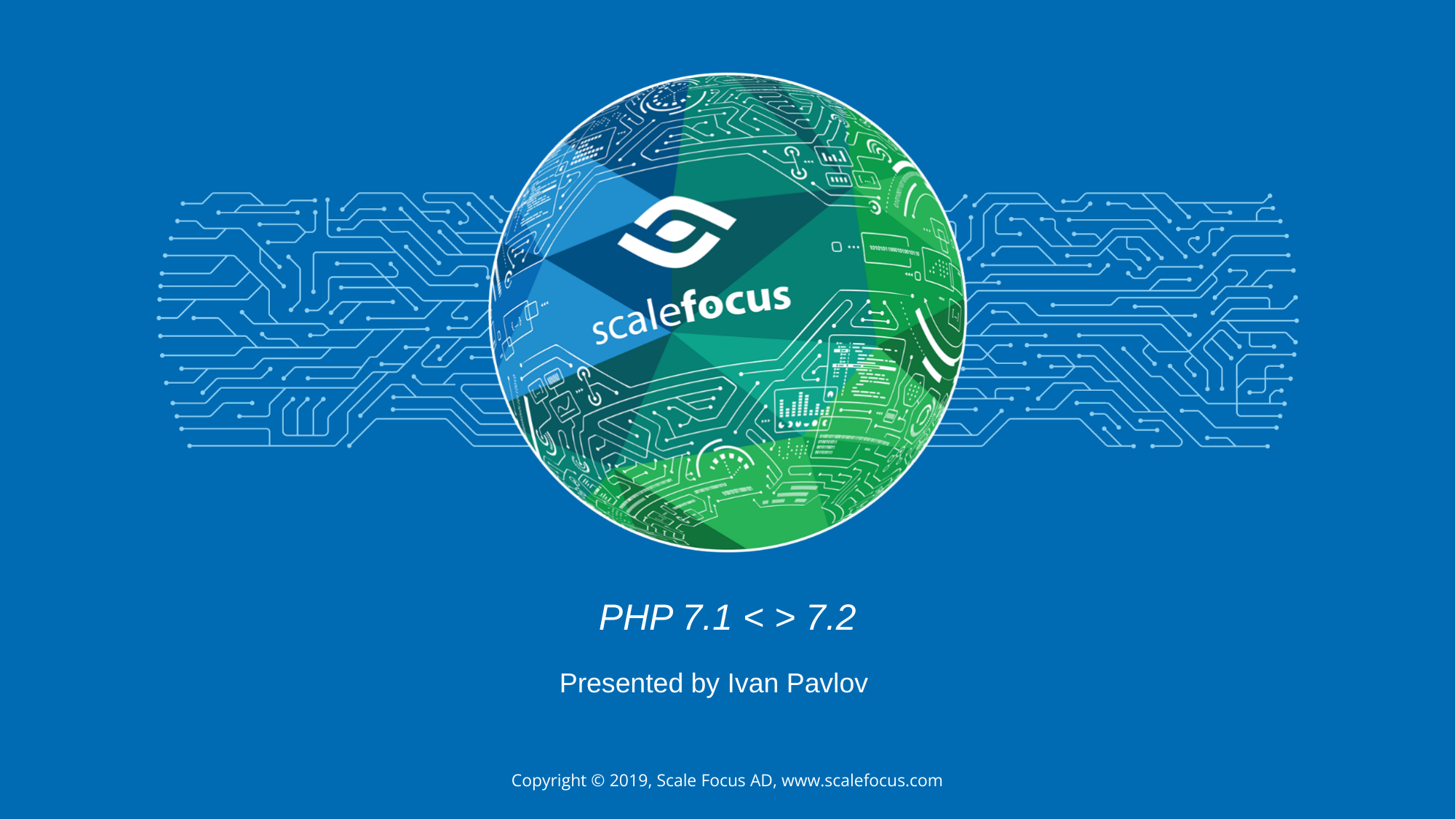

PHP 7.1 < > 7.2
Presented by Ivan Pavlov